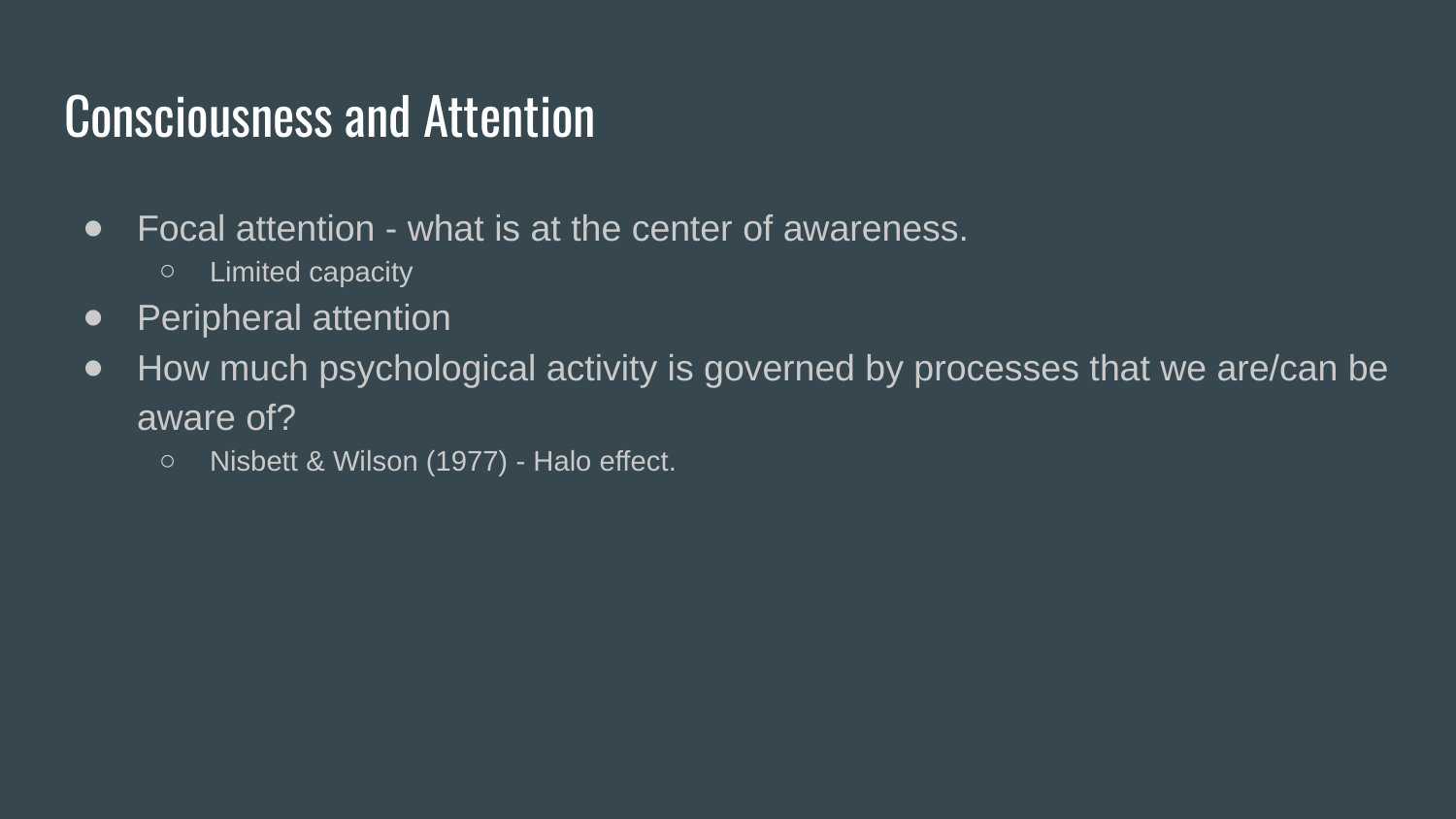

# Consciousness and Attention
Focal attention - what is at the center of awareness.
Limited capacity
Peripheral attention
How much psychological activity is governed by processes that we are/can be aware of?
Nisbett & Wilson (1977) - Halo effect.